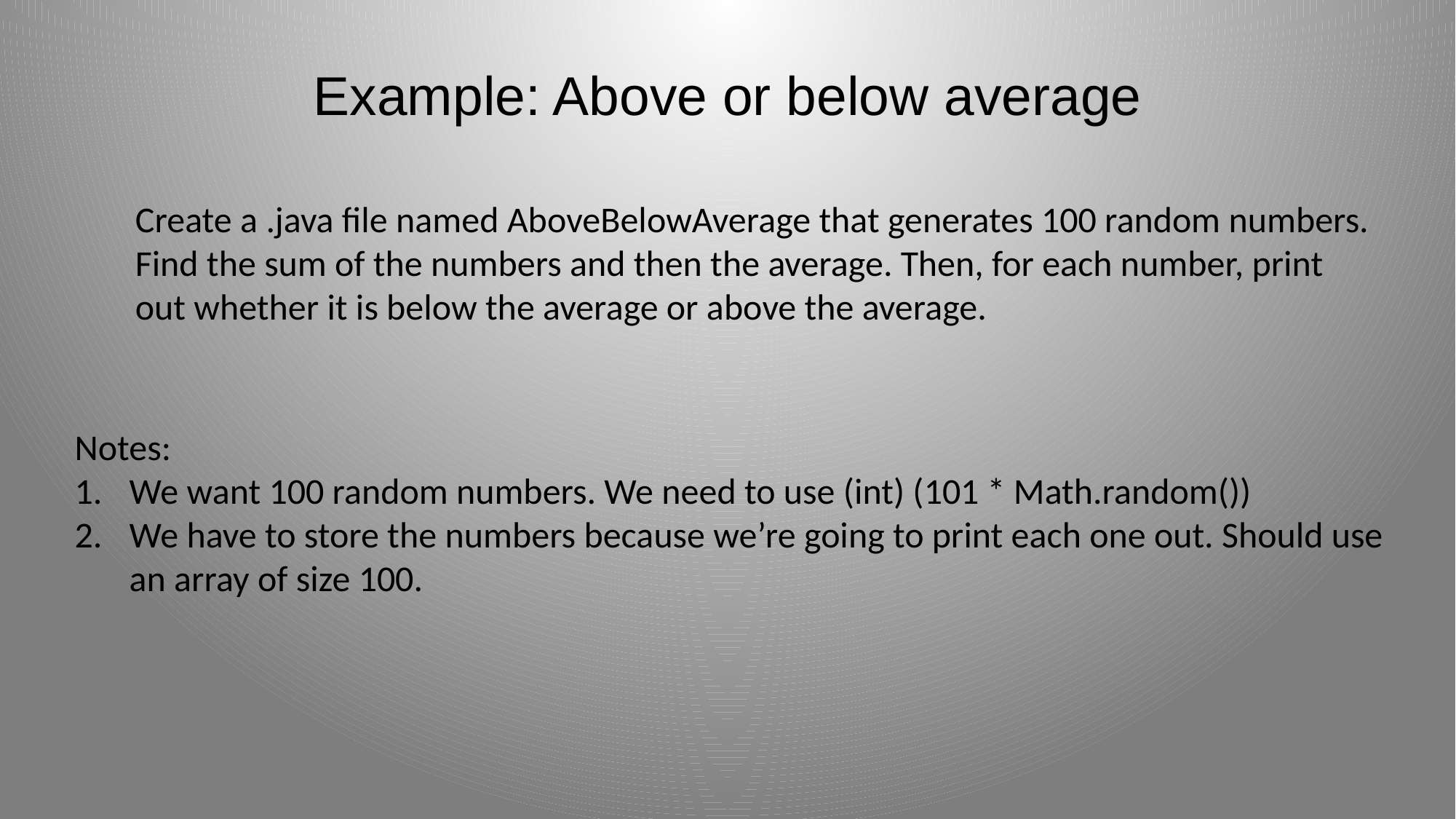

# Example: Above or below average
Create a .java file named AboveBelowAverage that generates 100 random numbers.
Find the sum of the numbers and then the average. Then, for each number, print
out whether it is below the average or above the average.
Notes:
We want 100 random numbers. We need to use (int) (101 * Math.random())
We have to store the numbers because we’re going to print each one out. Should use
an array of size 100.